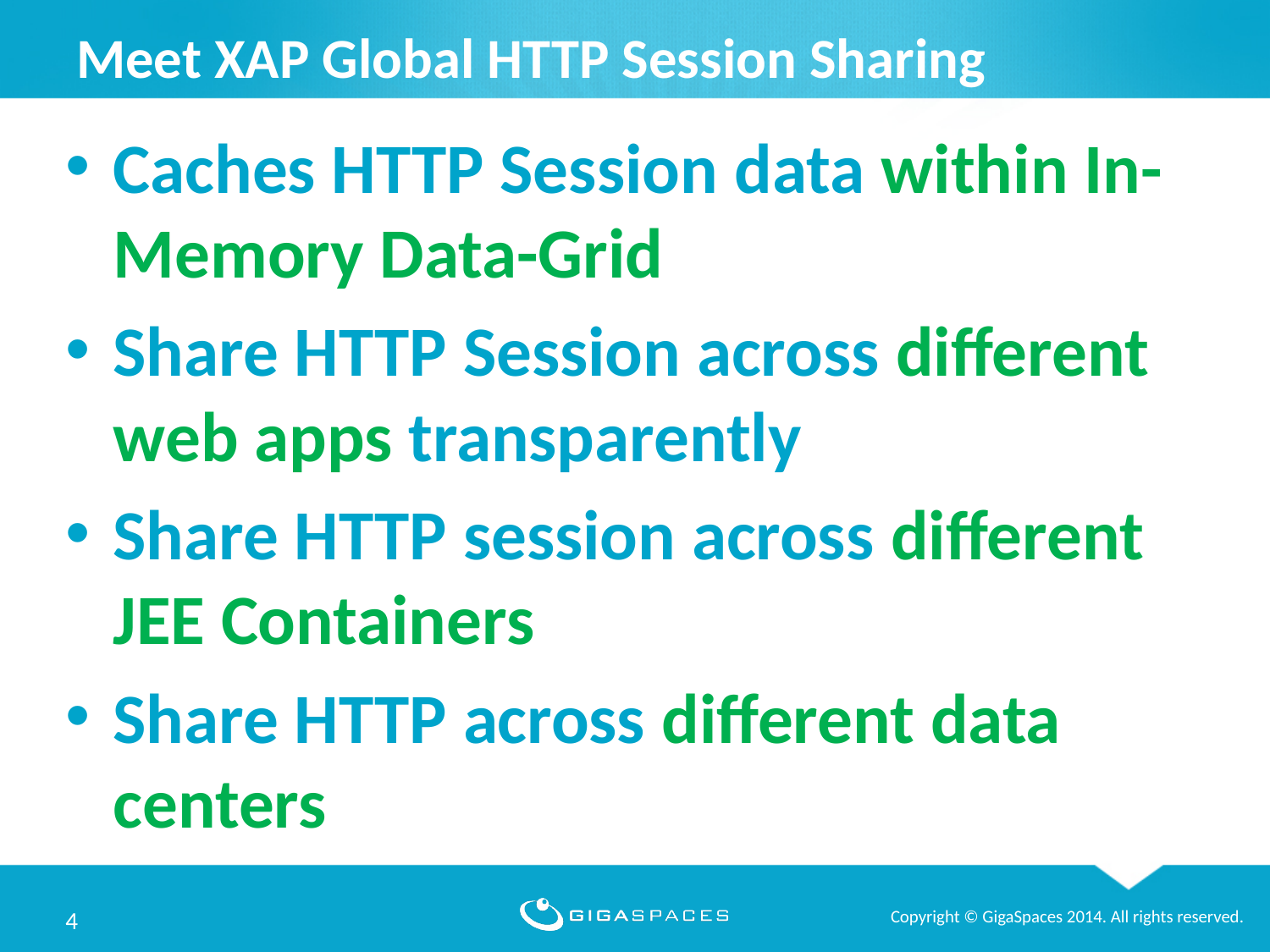

# Meet XAP Global HTTP Session Sharing
Caches HTTP Session data within In-Memory Data-Grid
Share HTTP Session across different web apps transparently
Share HTTP session across different JEE Containers
Share HTTP across different data centers